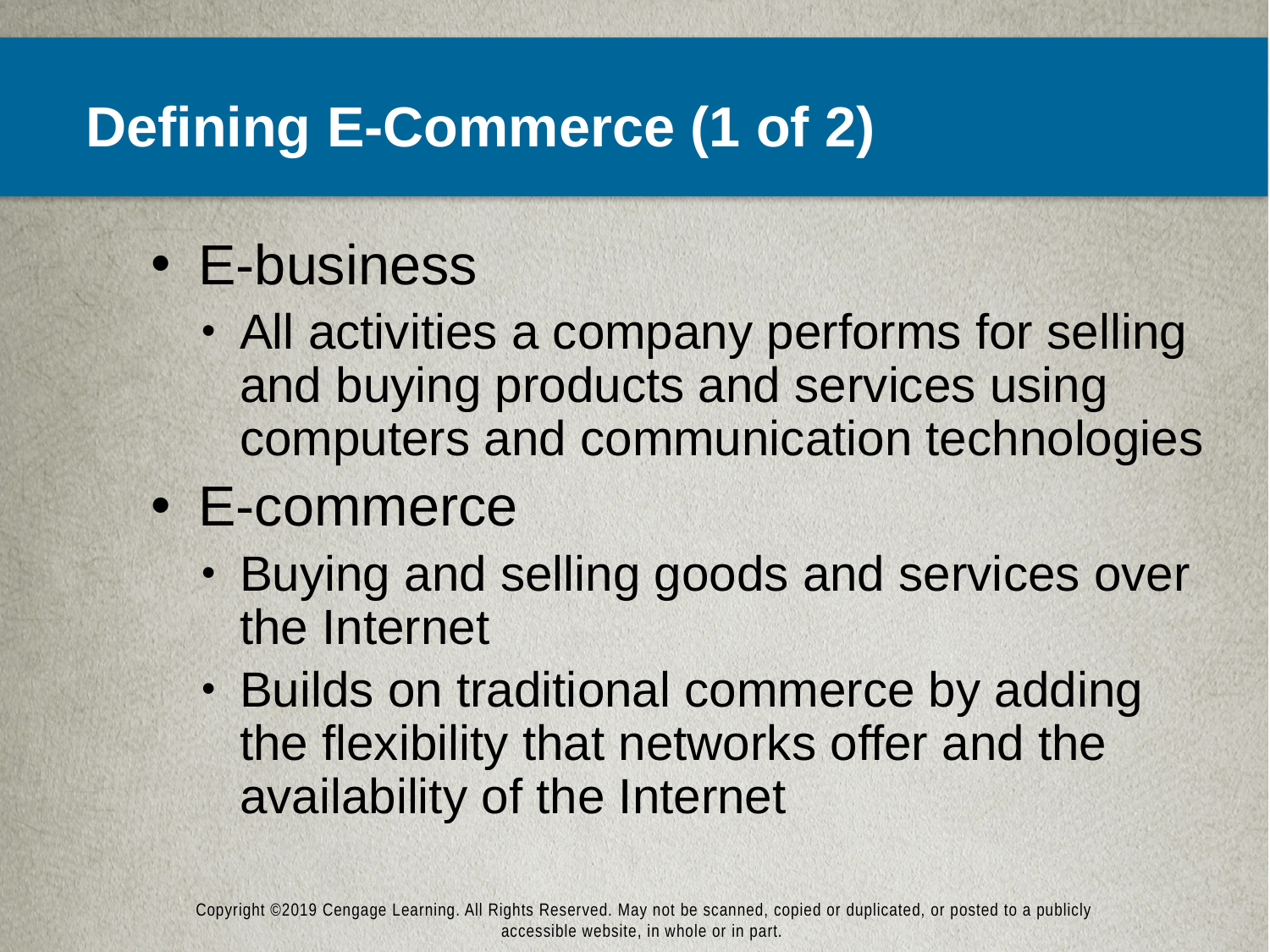

# Defining E-Commerce (1 of 2)
E-business
All activities a company performs for selling and buying products and services using computers and communication technologies
E-commerce
Buying and selling goods and services over the Internet
Builds on traditional commerce by adding the flexibility that networks offer and the availability of the Internet